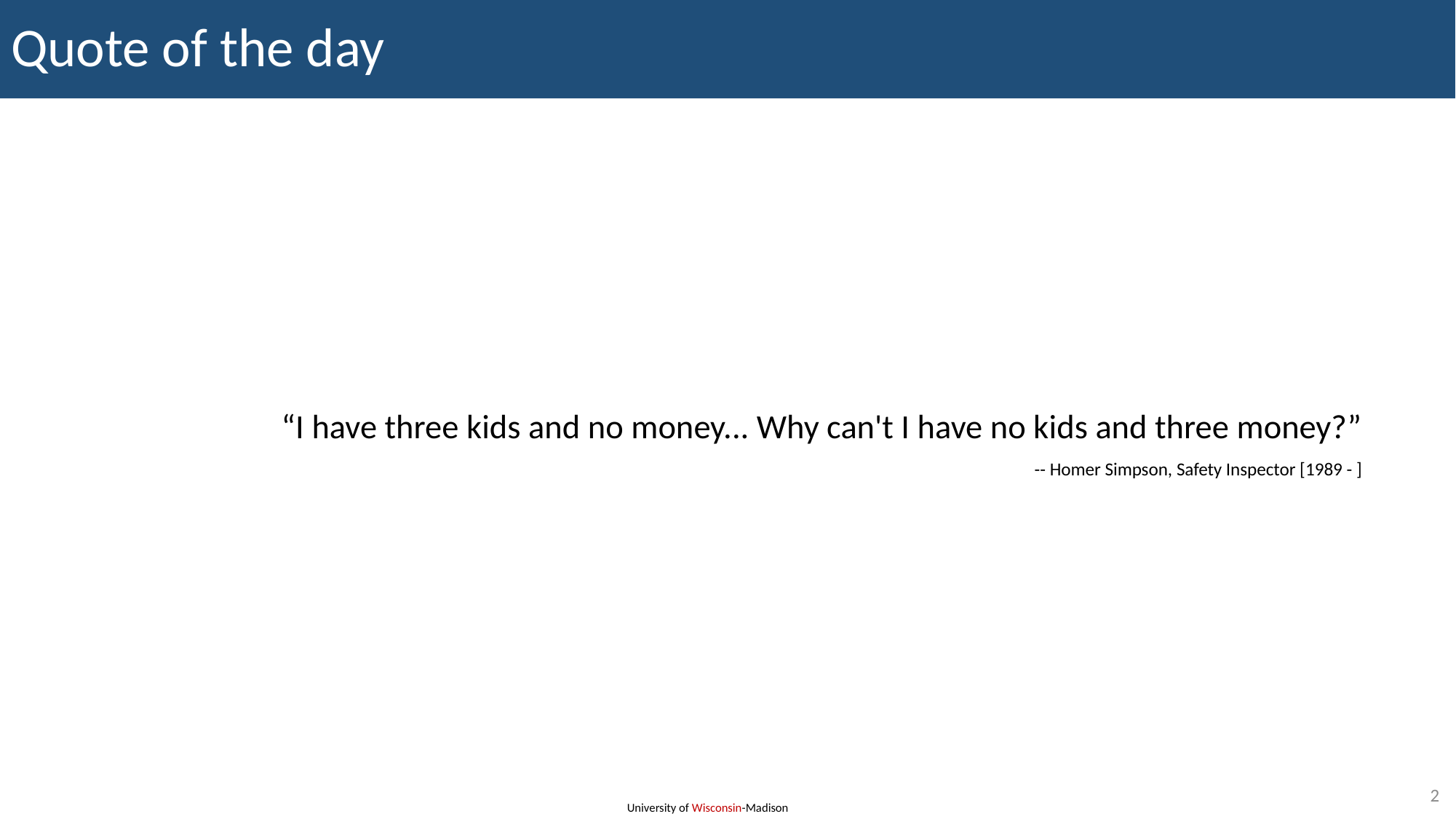

# Quote of the day
“I have three kids and no money... Why can't I have no kids and three money?”
-- Homer Simpson, Safety Inspector [1989 - ]

2